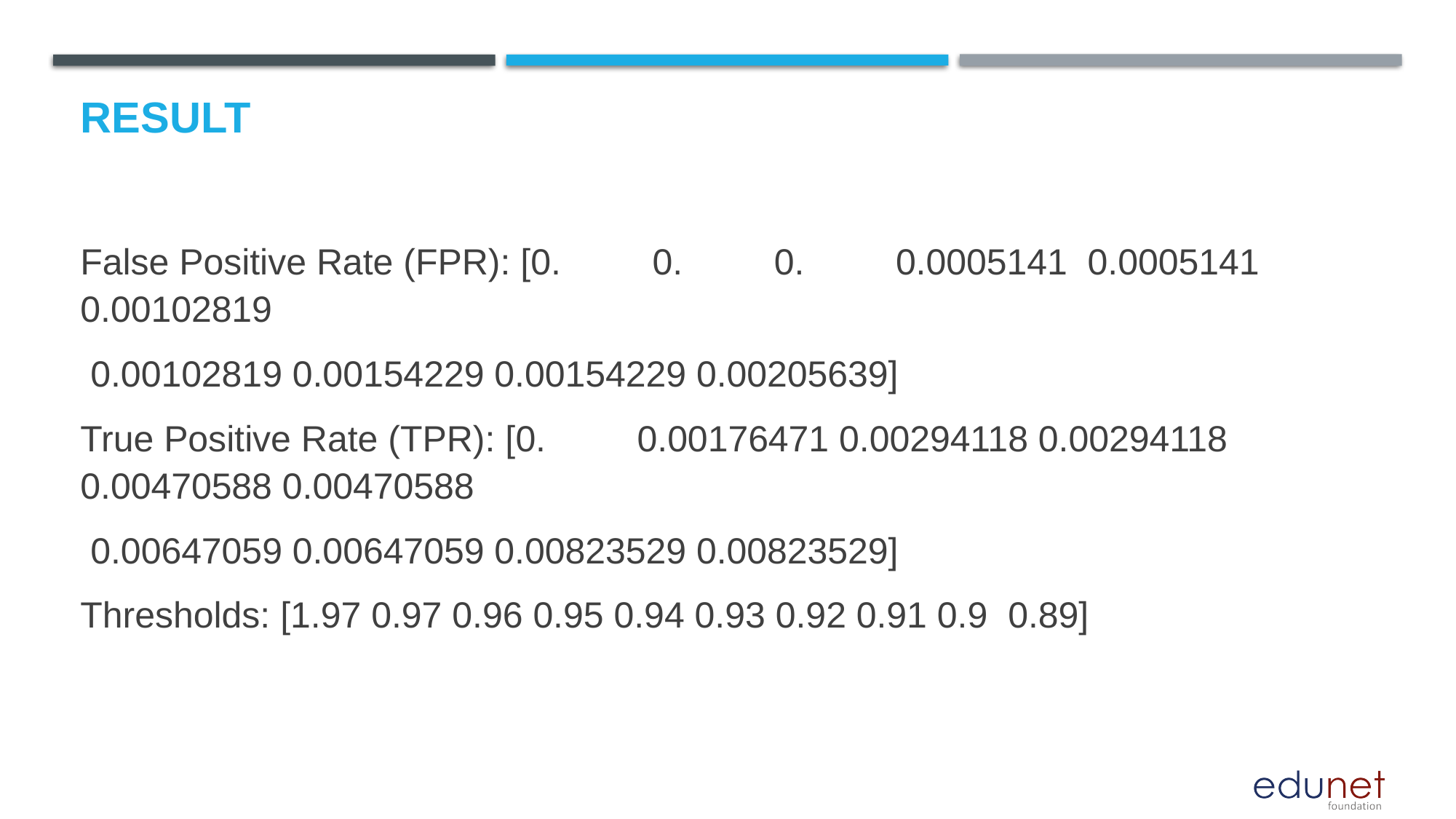

# Result
False Positive Rate (FPR): [0.         0.         0.         0.0005141  0.0005141  0.00102819
 0.00102819 0.00154229 0.00154229 0.00205639]
True Positive Rate (TPR): [0.         0.00176471 0.00294118 0.00294118 0.00470588 0.00470588
 0.00647059 0.00647059 0.00823529 0.00823529]
Thresholds: [1.97 0.97 0.96 0.95 0.94 0.93 0.92 0.91 0.9  0.89]